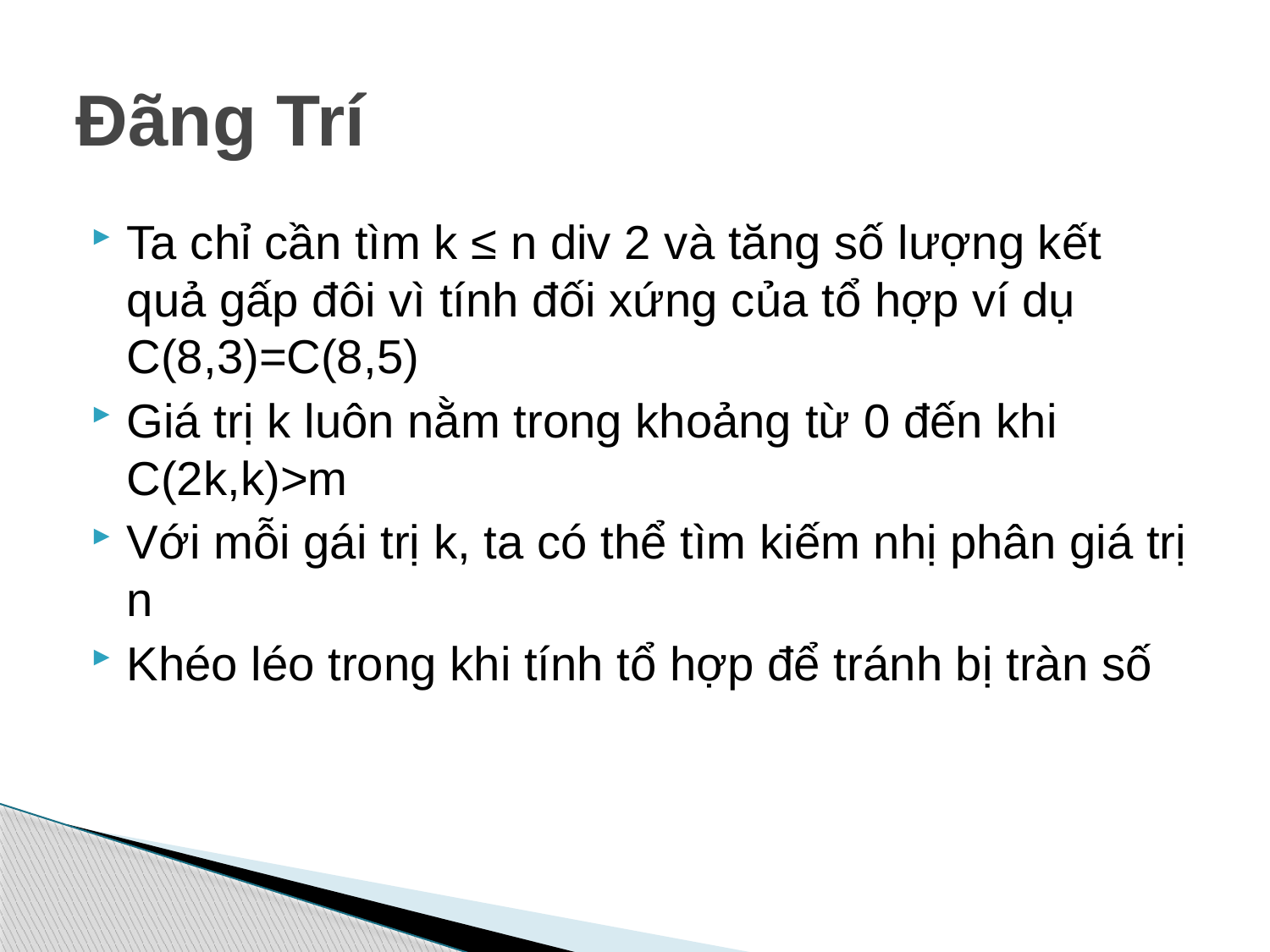

# Đãng Trí
Ta chỉ cần tìm k ≤ n div 2 và tăng số lượng kết quả gấp đôi vì tính đối xứng của tổ hợp ví dụ C(8,3)=C(8,5)
Giá trị k luôn nằm trong khoảng từ 0 đến khi C(2k,k)>m
Với mỗi gái trị k, ta có thể tìm kiếm nhị phân giá trị n
Khéo léo trong khi tính tổ hợp để tránh bị tràn số